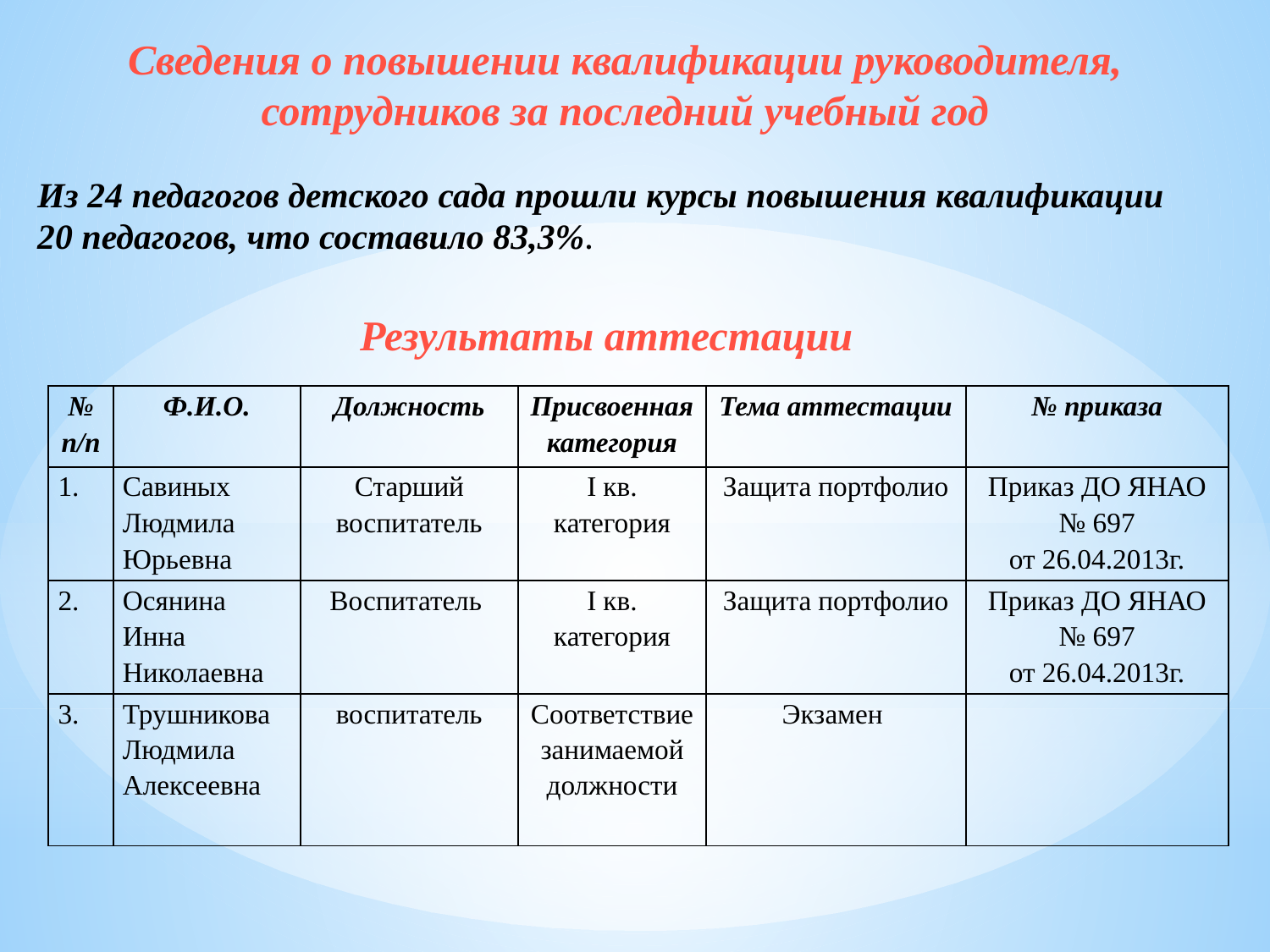

Сведения о повышении квалификации руководителя, сотрудников за последний учебный год

Из 24 педагогов детского сада прошли курсы повышения квалификации
20 педагогов, что составило 83,3%.
Результаты аттестации
| № п/п | Ф.И.О. | Должность | Присвоенная категория | Тема аттестации | № приказа |
| --- | --- | --- | --- | --- | --- |
| 1. | Савиных Людмила Юрьевна | Старший воспитатель | I кв. категория | Защита портфолио | Приказ ДО ЯНАО № 697 от 26.04.2013г. |
| 2. | Осянина Инна Николаевна | Воспитатель | I кв. категория | Защита портфолио | Приказ ДО ЯНАО № 697 от 26.04.2013г. |
| 3. | Трушникова Людмила Алексеевна | воспитатель | Соответствие занимаемой должности | Экзамен |  |